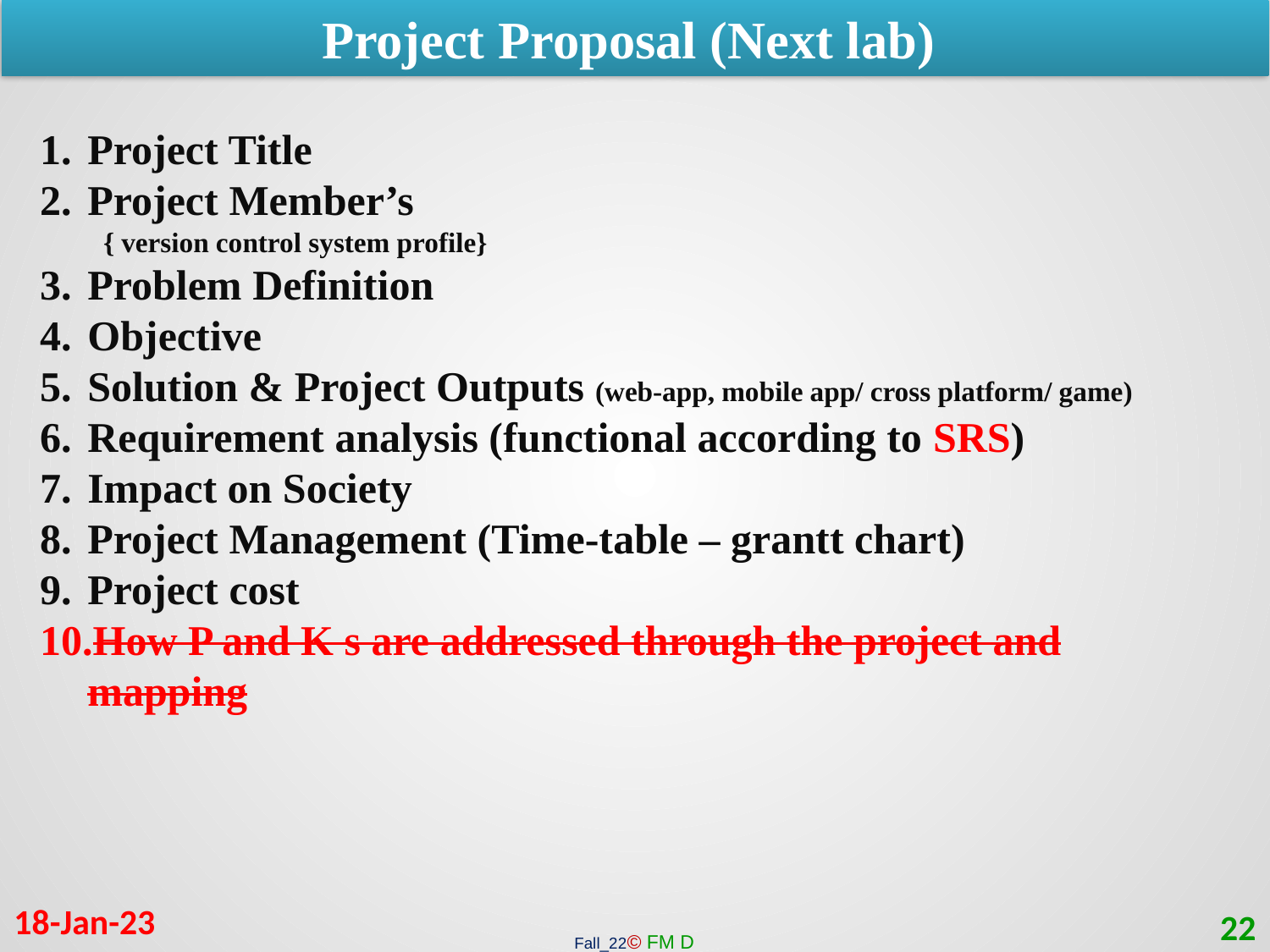

Project Proposal (Next lab)
Project Title
Project Member’s
{ version control system profile}
Problem Definition
Objective
Solution & Project Outputs (web-app, mobile app/ cross platform/ game)
Requirement analysis (functional according to SRS)
Impact on Society
Project Management (Time-table – grantt chart)
Project cost
How P and K s are addressed through the project and mapping
18-Jan-23
22